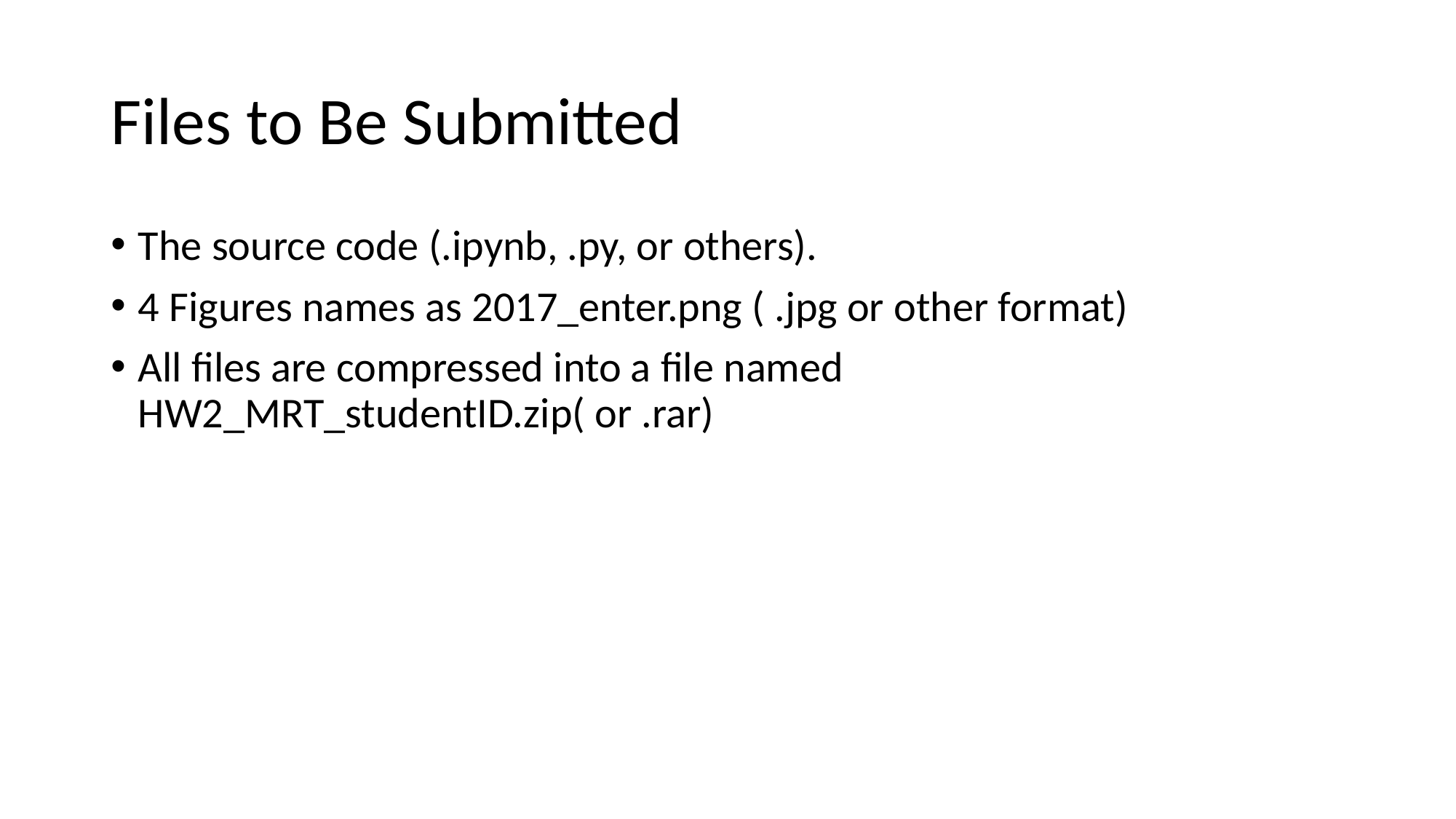

# Files to Be Submitted
The source code (.ipynb, .py, or others).
4 Figures names as 2017_enter.png ( .jpg or other format)
All files are compressed into a file named HW2_MRT_studentID.zip( or .rar)